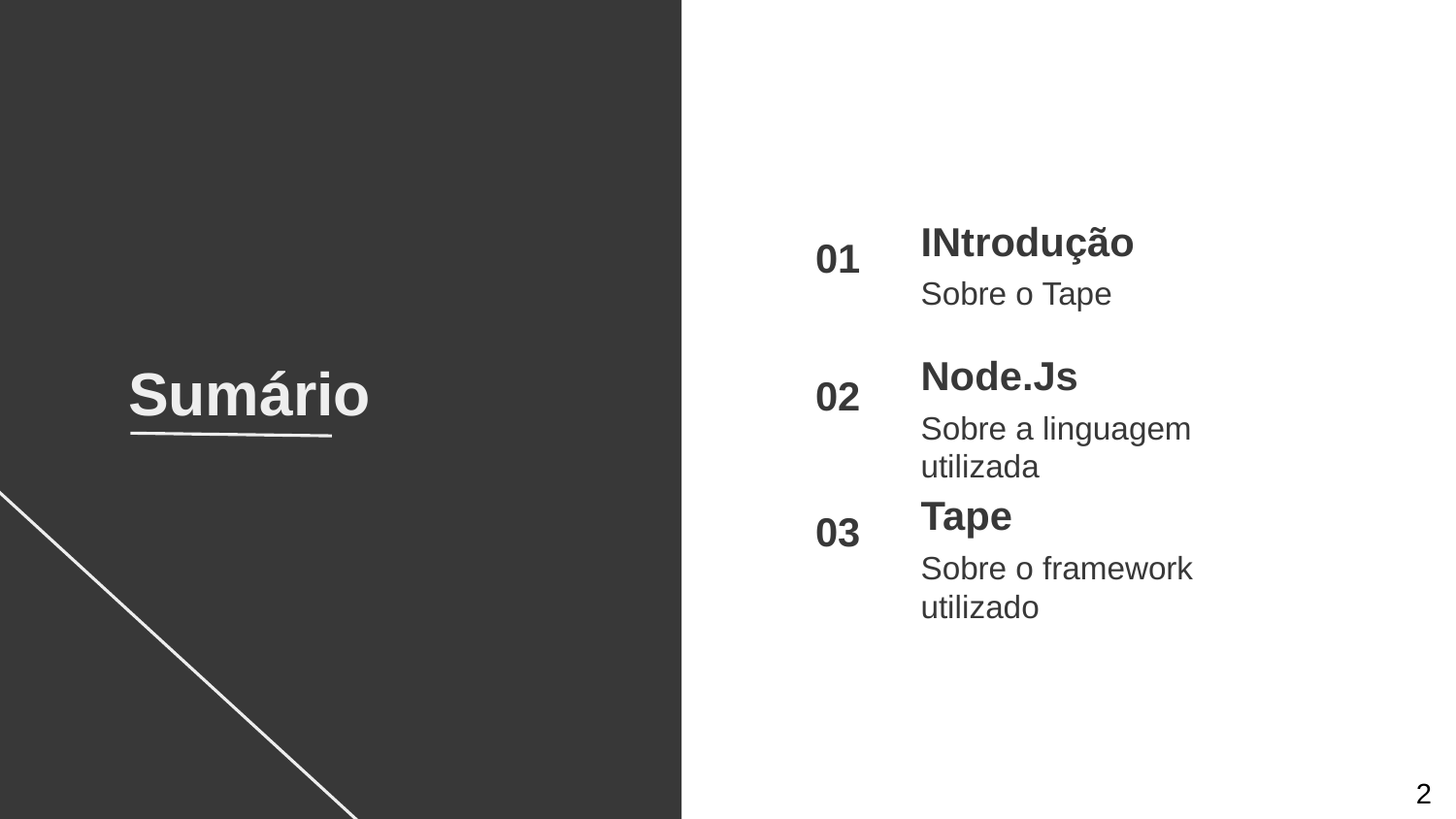

INtrodução
01
Sobre o Tape
# Node.Js
Sumário
02
Sobre a linguagem utilizada
Tape
03
Sobre o framework utilizado
2